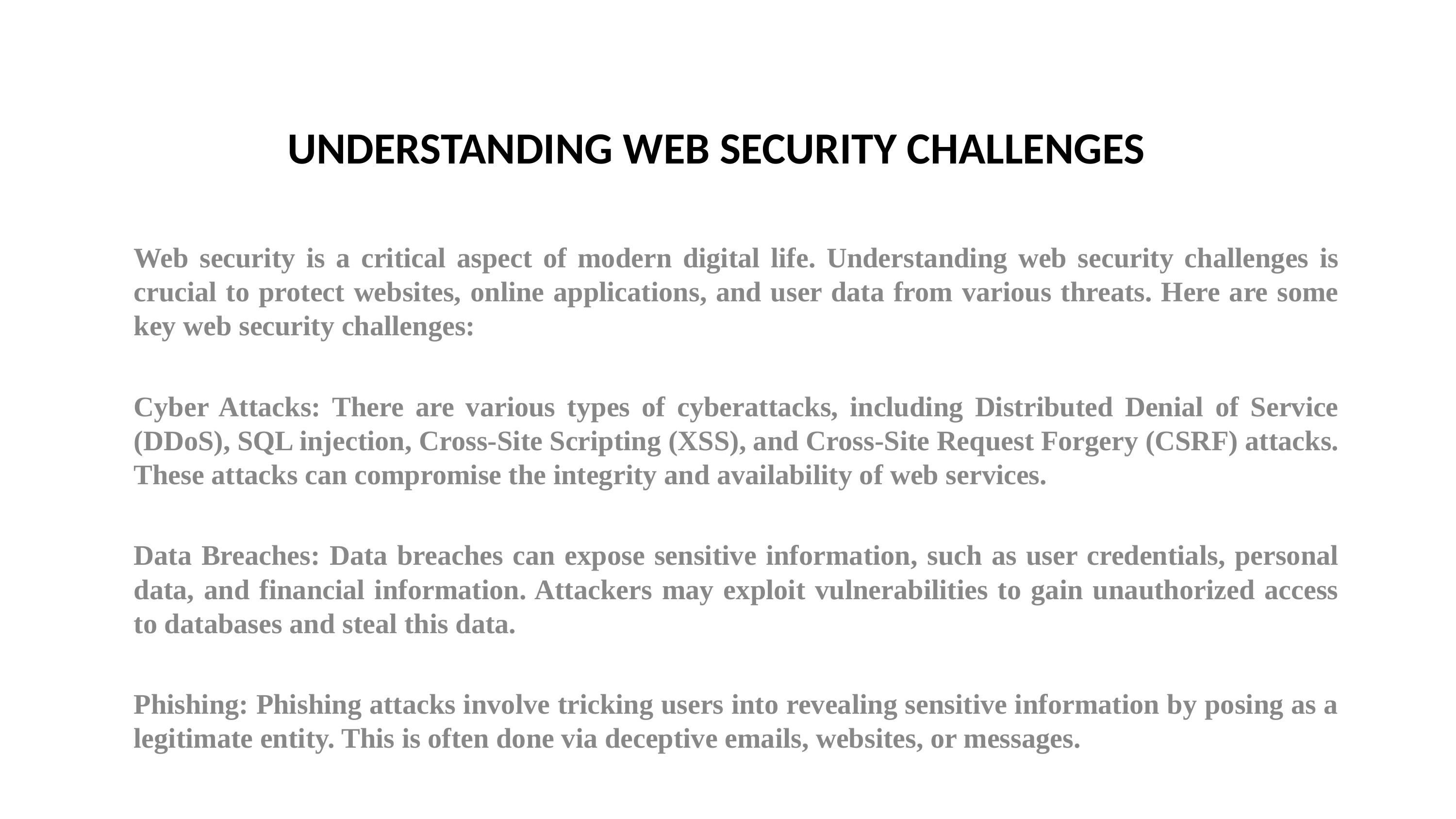

# UNDERSTANDING WEB SECURITY CHALLENGES

Web security is a critical aspect of modern digital life. Understanding web security challenges is crucial to protect websites, online applications, and user data from various threats. Here are some key web security challenges:

Cyber Attacks: There are various types of cyberattacks, including Distributed Denial of Service (DDoS), SQL injection, Cross-Site Scripting (XSS), and Cross-Site Request Forgery (CSRF) attacks. These attacks can compromise the integrity and availability of web services.

Data Breaches: Data breaches can expose sensitive information, such as user credentials, personal data, and financial information. Attackers may exploit vulnerabilities to gain unauthorized access to databases and steal this data.

Phishing: Phishing attacks involve tricking users into revealing sensitive information by posing as a legitimate entity. This is often done via deceptive emails, websites, or messages.